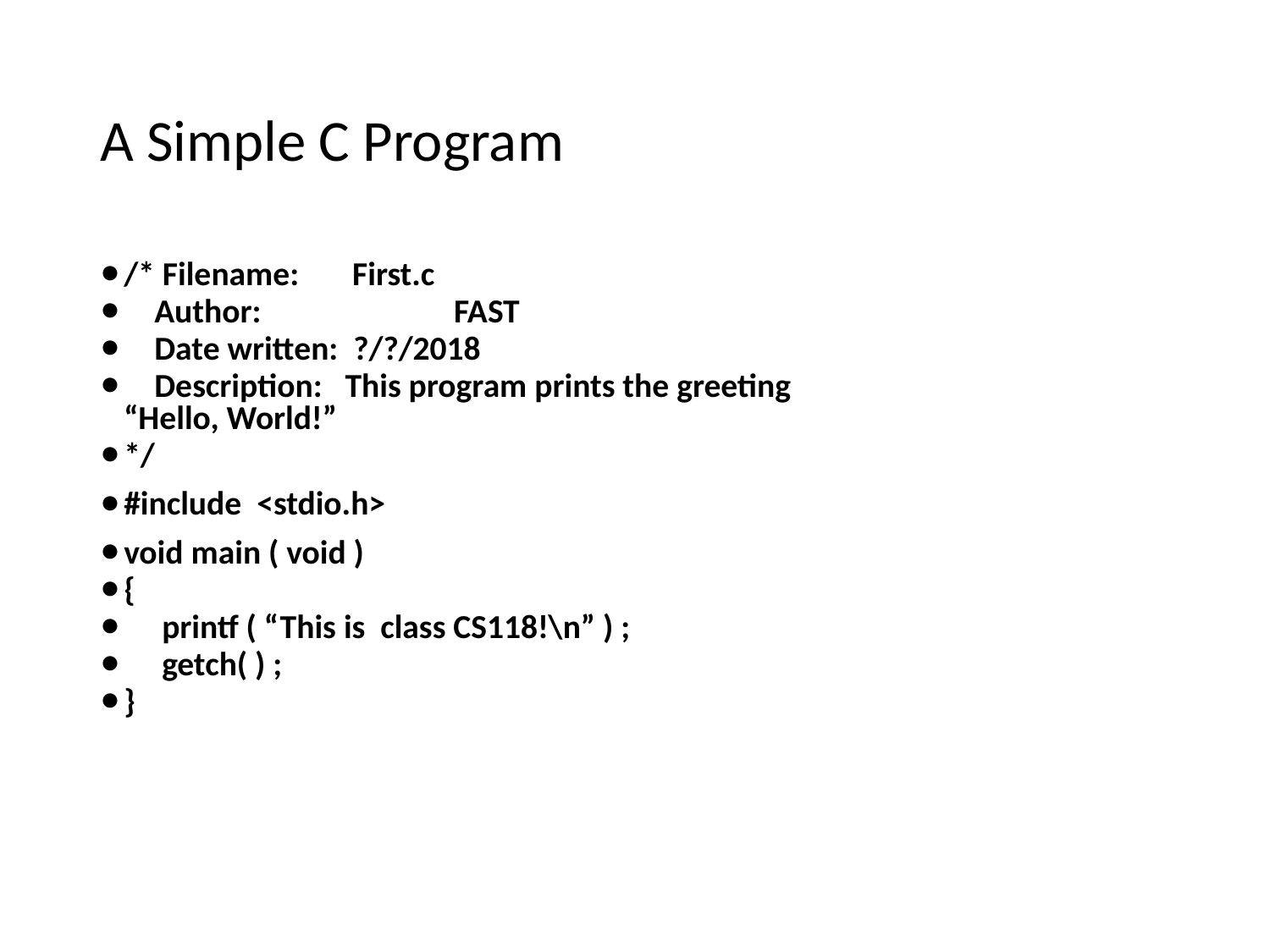

# A Simple C Program
/* Filename:       First.c
    Author:	          FAST
    Date written:  ?/?/2018
    Description:   This program prints the greeting         		         “Hello, World!”
*/
#include  <stdio.h>
void main ( void )
{
     printf ( “This is  class CS118!\n” ) ;
     getch( ) ;
}